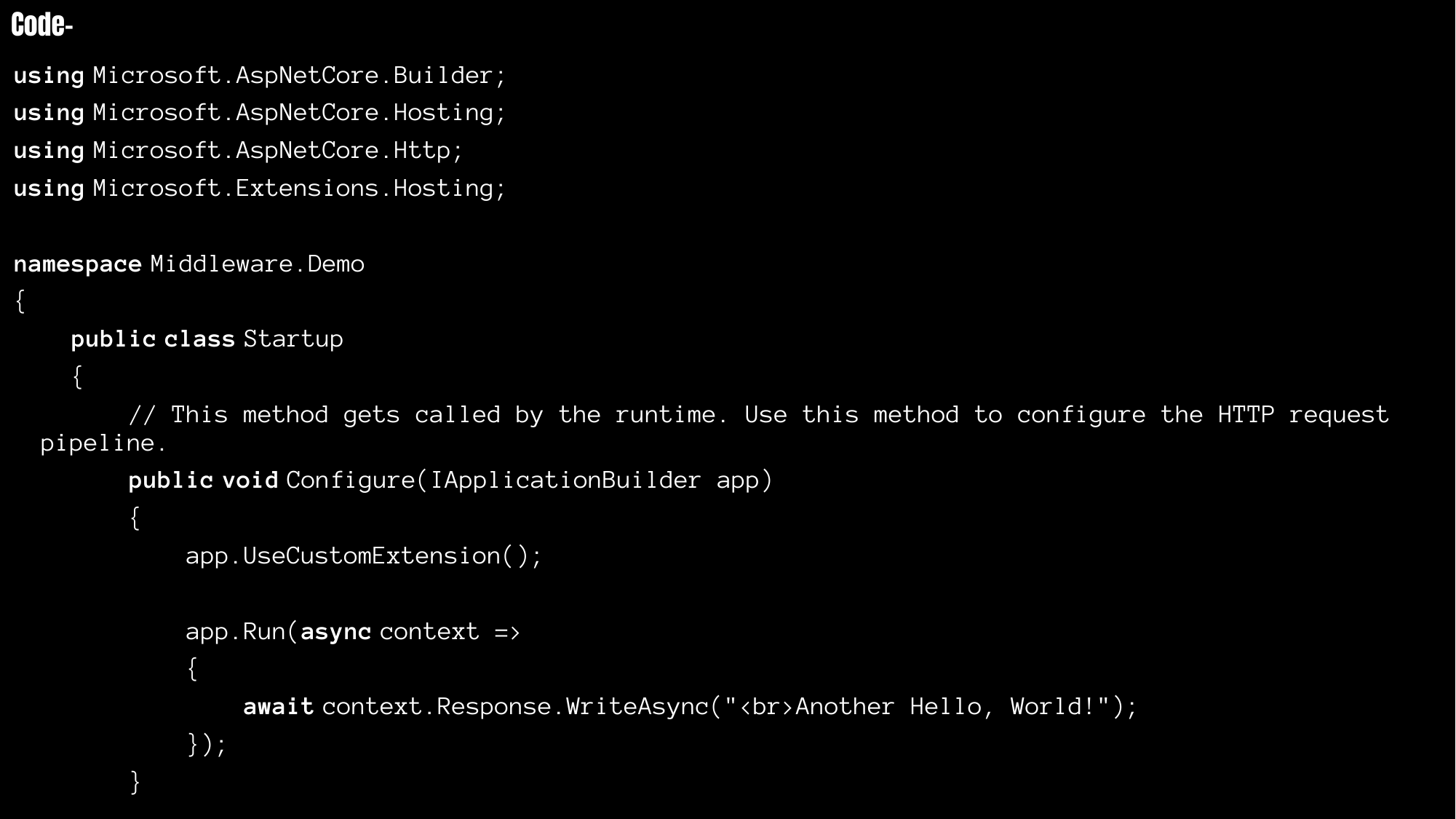

# Code-
using Microsoft.AspNetCore.Builder;
using Microsoft.AspNetCore.Hosting;
using Microsoft.AspNetCore.Http;
using Microsoft.Extensions.Hosting;

namespace Middleware.Demo
{
    public class Startup
    {
        // This method gets called by the runtime. Use this method to configure the HTTP request pipeline.
        public void Configure(IApplicationBuilder app)
        {
            app.UseCustomExtension();

            app.Run(async context =>
            {
                await context.Response.WriteAsync("<br>Another Hello, World!");
            });
        }